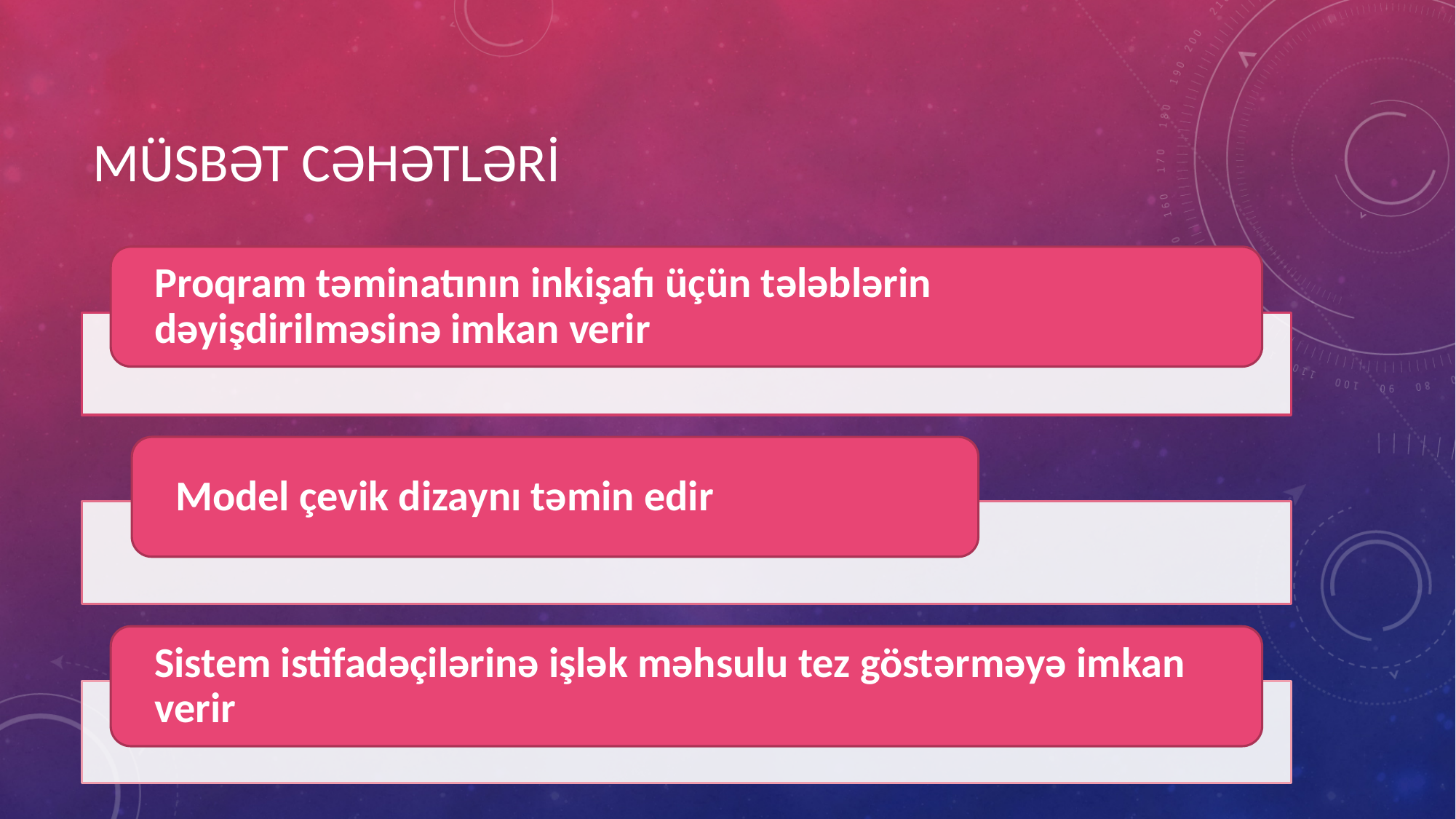

# MÜSBƏT CƏHƏTLƏRİ
Proqram təminatının inkişafı üçün tələblərin dəyişdirilməsinə imkan verir
Model çevik dizaynı təmin edir
Sistem istifadəçilərinə işlək məhsulu tez göstərməyə imkan verir